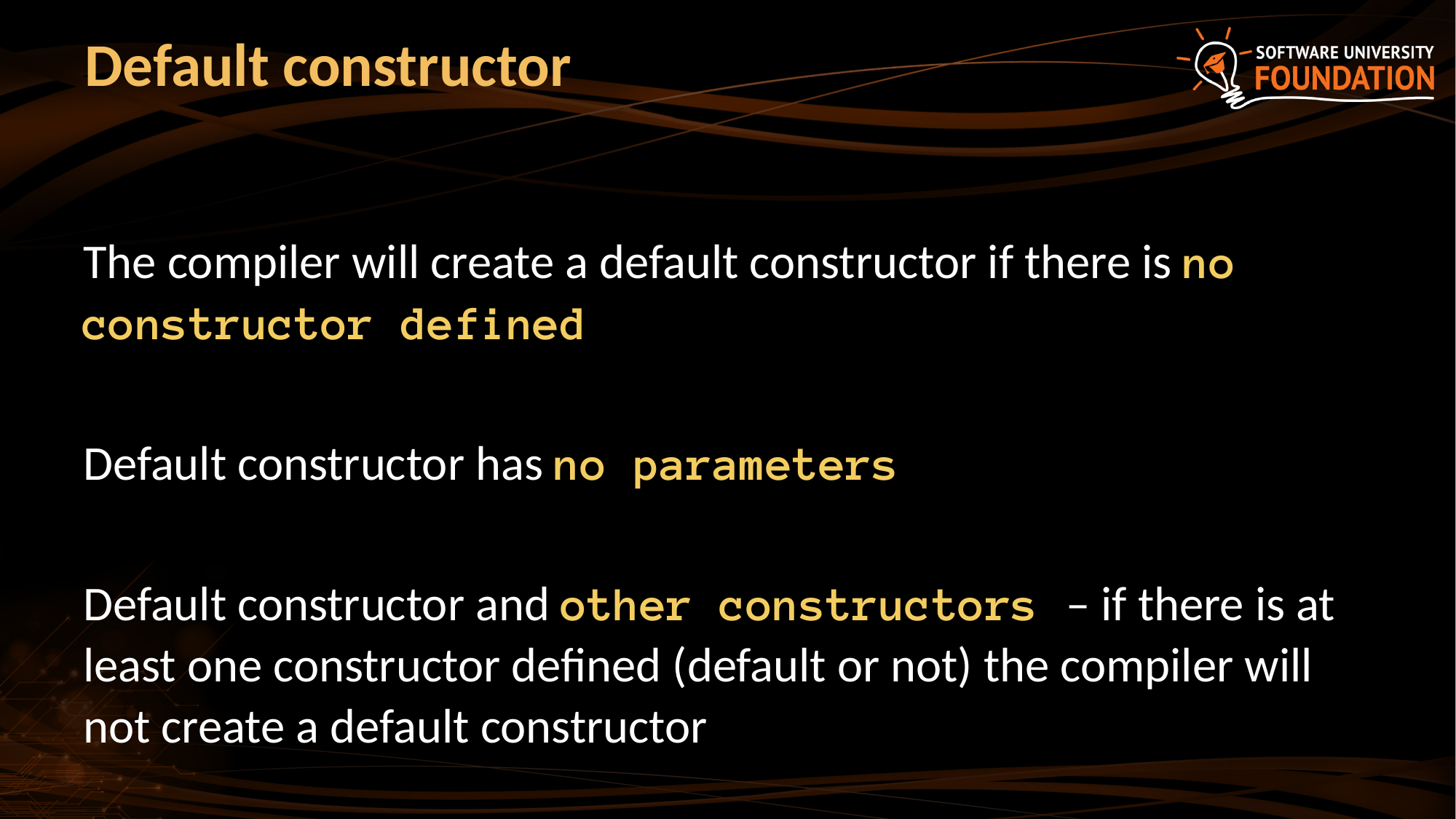

# Default constructor

The compiler will create a default constructor if there is no constructor defined

Default constructor has no parameters

Default constructor and other constructors – if there is at least one constructor defined (default or not) the compiler will not create a default constructor